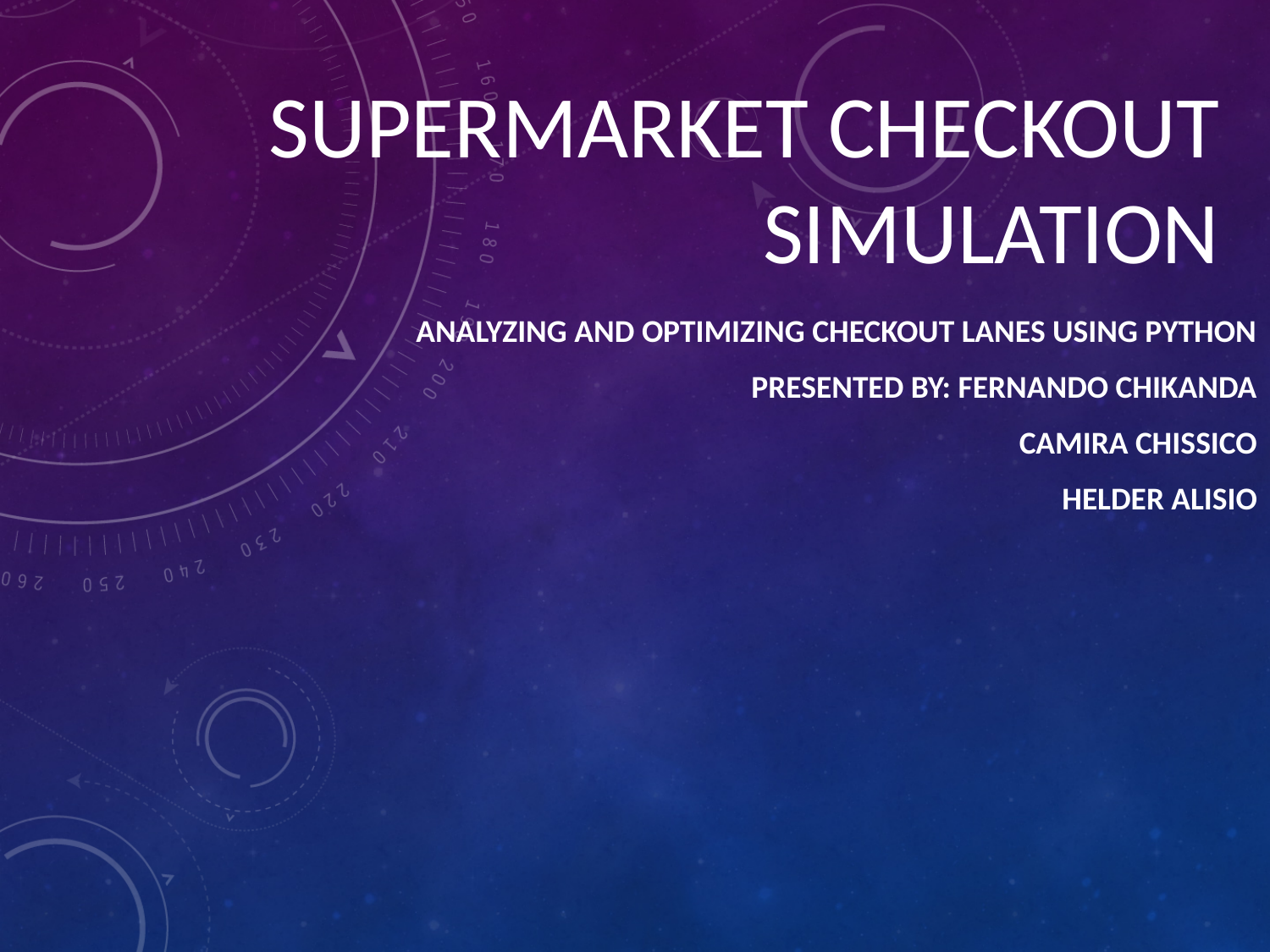

# Supermarket Checkout Simulation
Analyzing and Optimizing Checkout Lanes Using Python
Presented by: Fernando Chikanda
Camira Chissico
Helder alisio